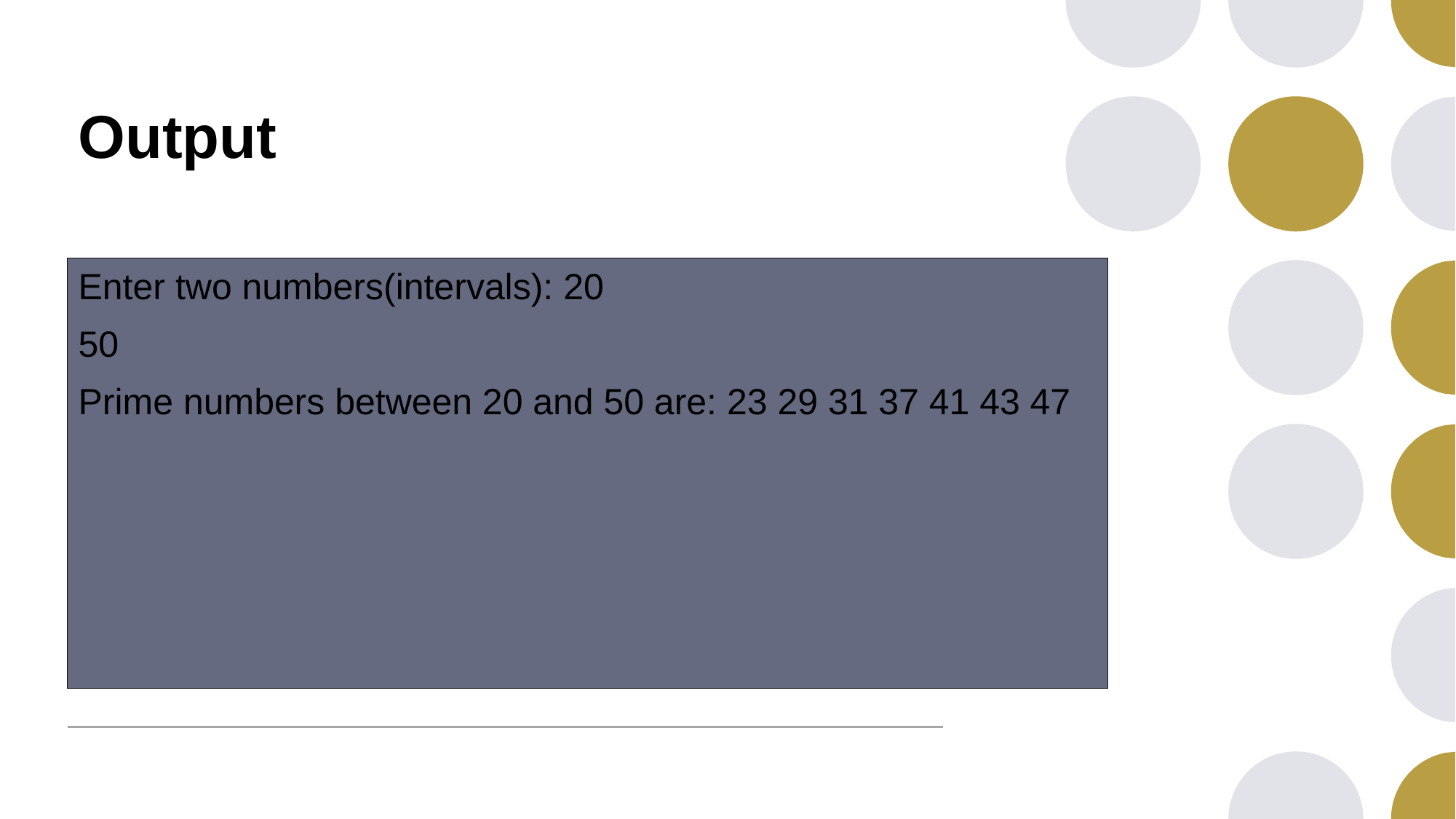

# Output
Enter two numbers(intervals): 20
50
Prime numbers between 20 and 50 are: 23 29 31 37 41 43 47